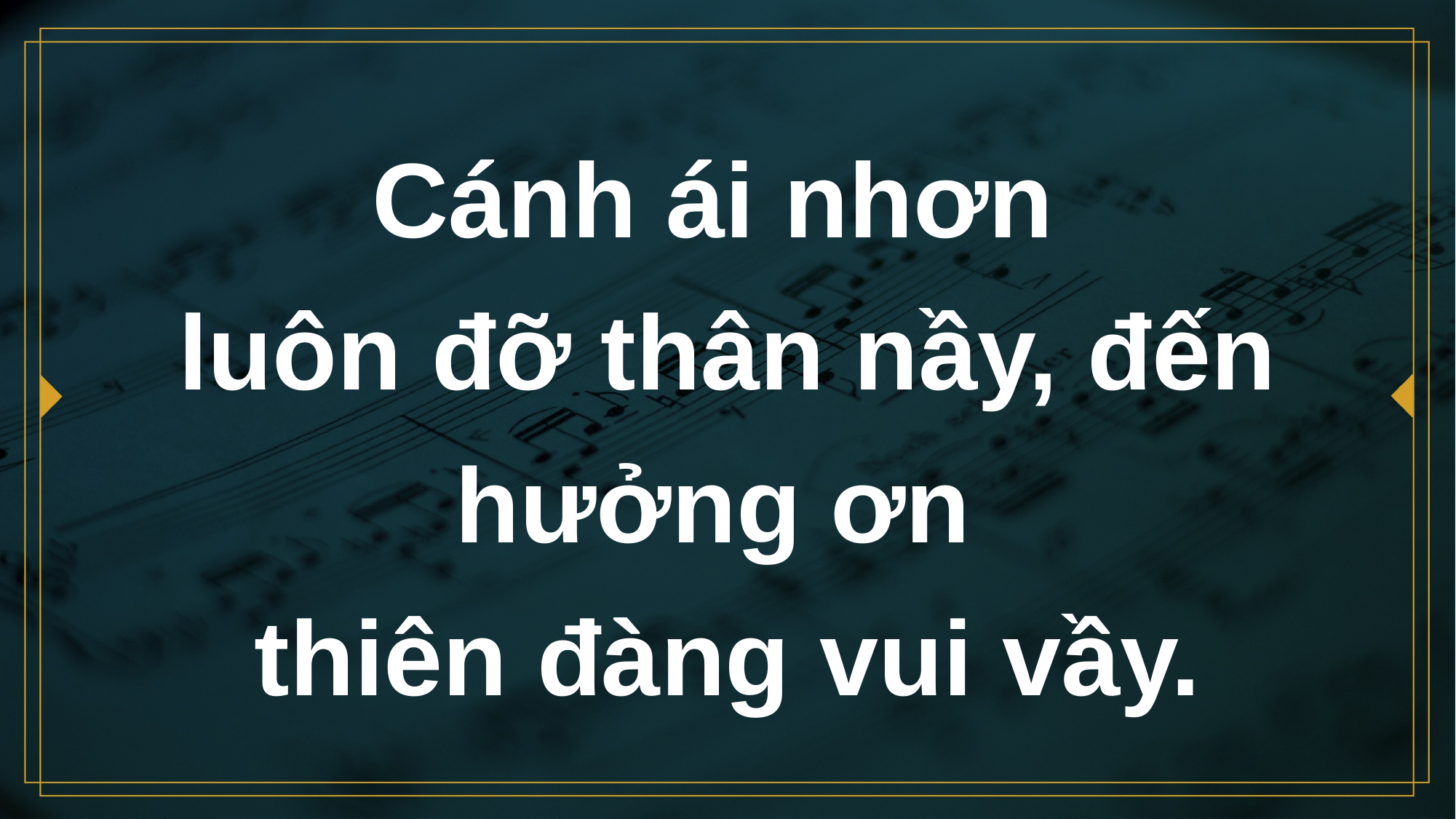

# Cánh ái nhơn luôn đỡ thân nầy, đến hưởng ơn thiên đàng vui vầy.